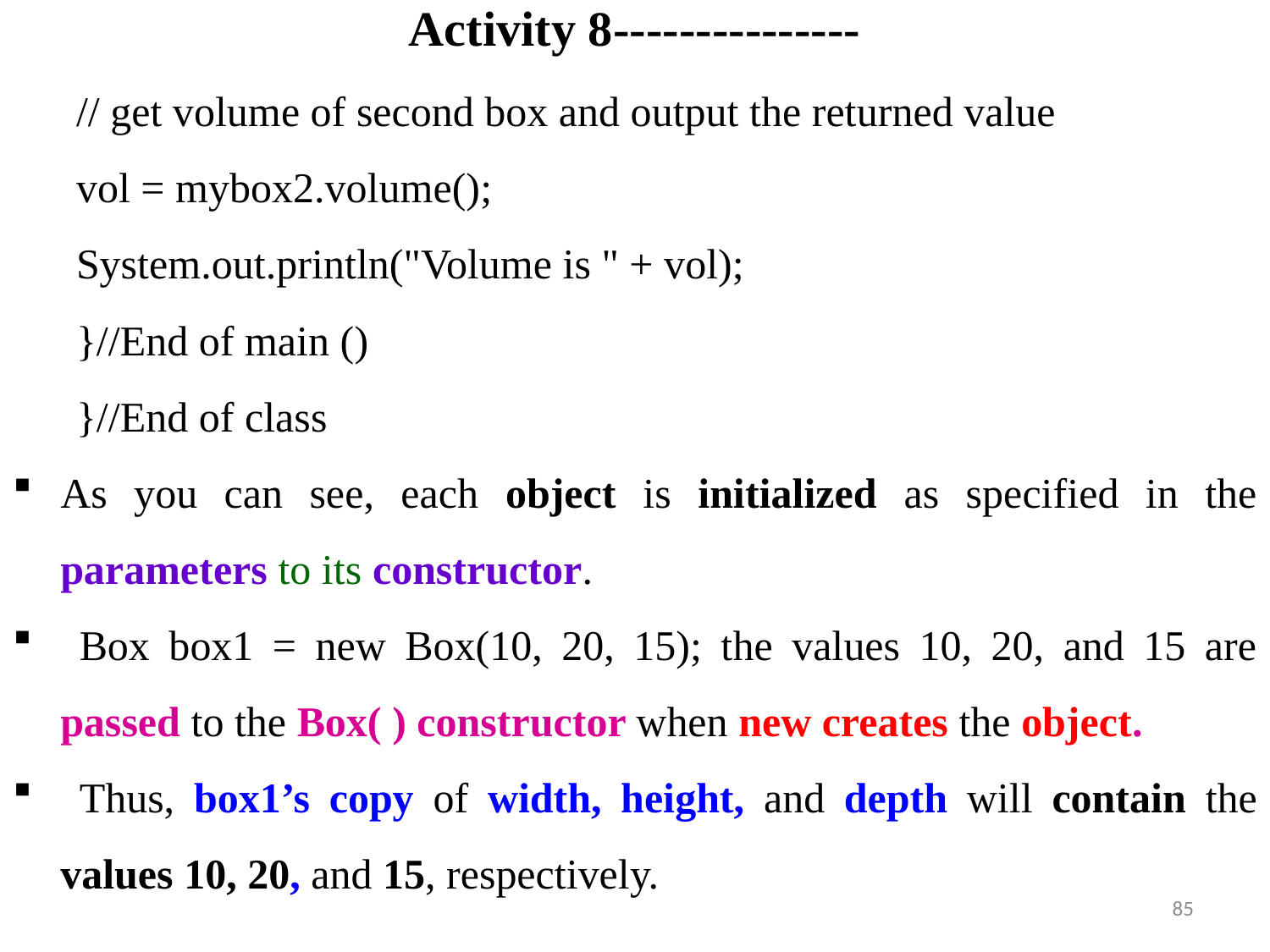

# Activity 8---------------
// get volume of second box and output the returned value
vol = mybox2.volume();
System.out.println("Volume is " + vol);
}//End of main ()
}//End of class
As you can see, each object is initialized as specified in the parameters to its constructor.
 Box box1 = new Box(10, 20, 15); the values 10, 20, and 15 are passed to the Box( ) constructor when new creates the object.
 Thus, box1’s copy of width, height, and depth will contain the values 10, 20, and 15, respectively.

85